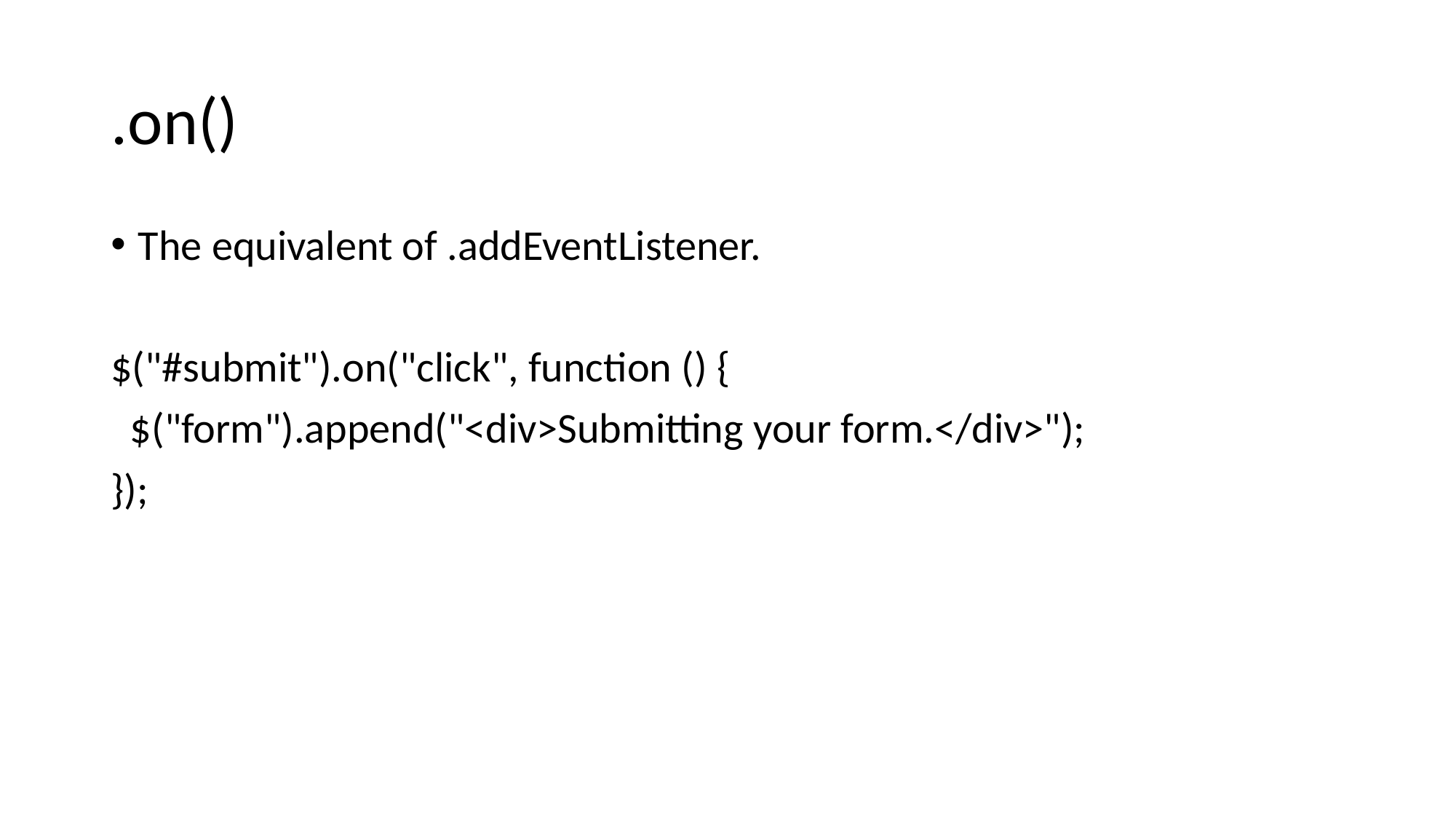

# .on()
The equivalent of .addEventListener.

$("#submit").on("click", function () {
  $("form").append("<div>Submitting your form.</div>");
});